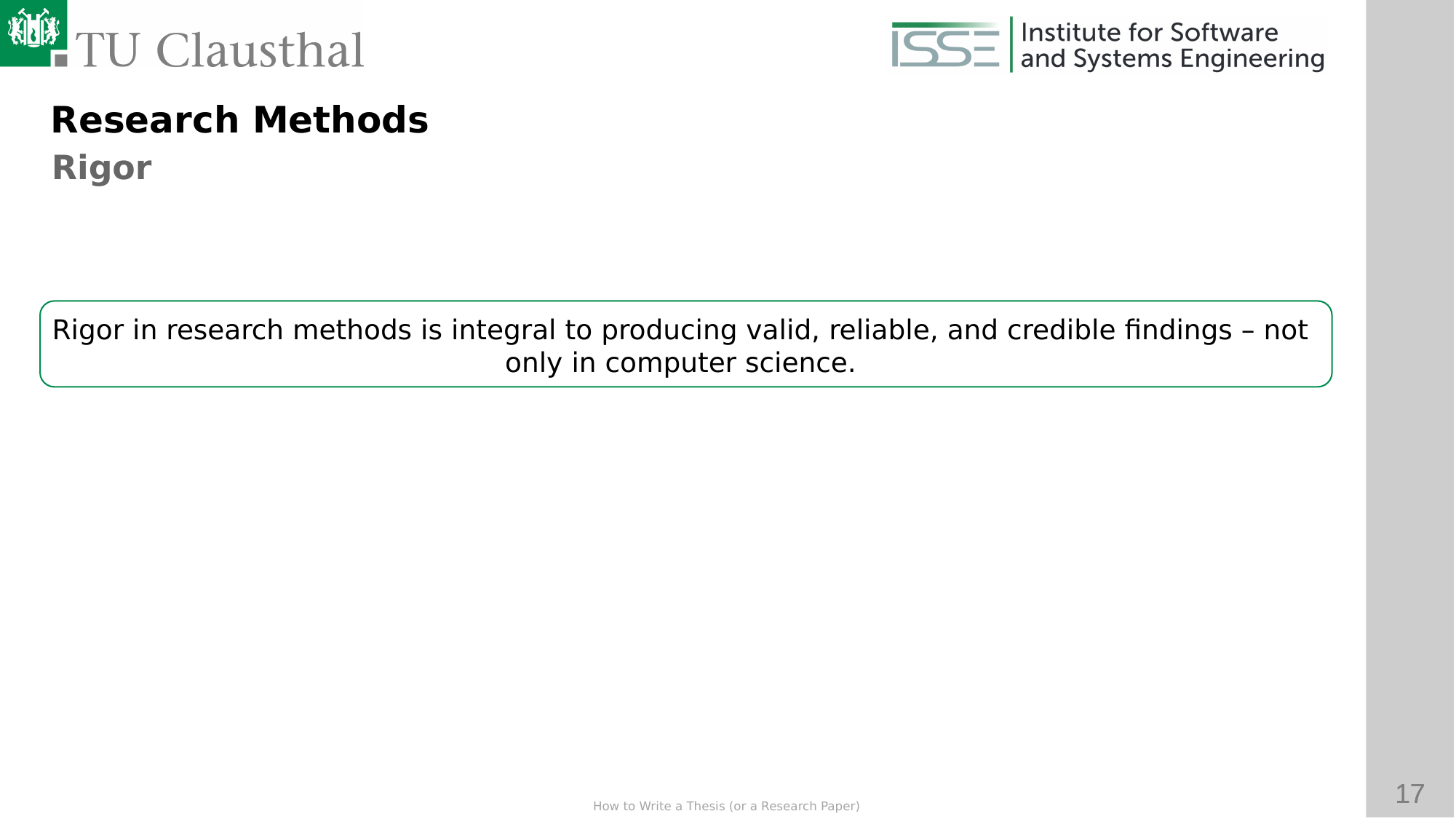

Research Methods
Rigor

Rigor in research methods is integral to producing valid, reliable, and credible findings – not only in computer science.

Rigorous research methods allow for accurate data collection, analysis, and interpretation, ensuring the reliability of results in computer science projects.
Ensures validity of results, allowing for meaningful conclusions and actionable insights in developing technologies and algorithms.
Studies and experiments can be replicated, corroborating findings and bolstering the reliability and utility of research outcomes.